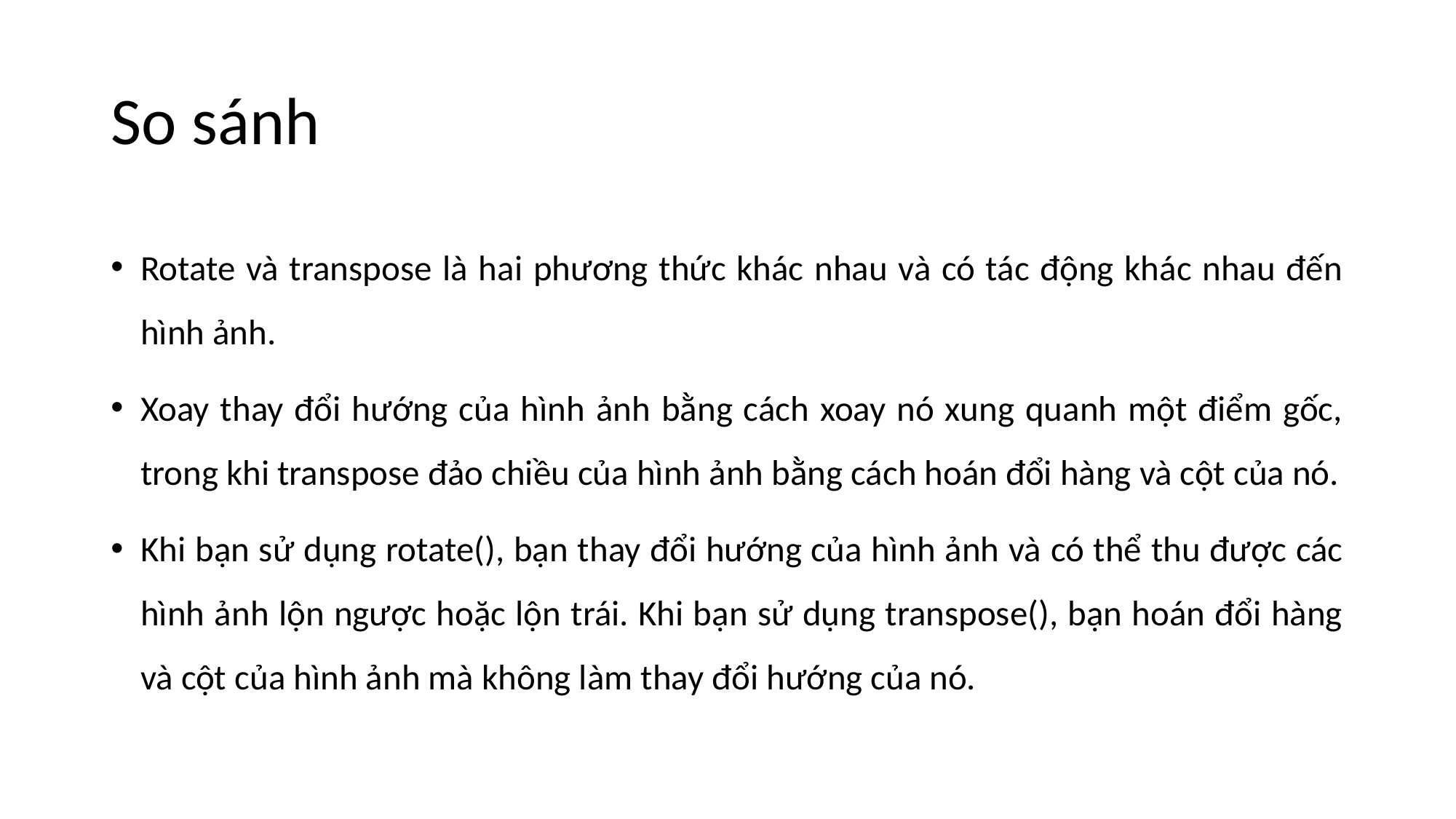

# So sánh
Rotate và transpose là hai phương thức khác nhau và có tác động khác nhau đến hình ảnh.
Xoay thay đổi hướng của hình ảnh bằng cách xoay nó xung quanh một điểm gốc, trong khi transpose đảo chiều của hình ảnh bằng cách hoán đổi hàng và cột của nó.
Khi bạn sử dụng rotate(), bạn thay đổi hướng của hình ảnh và có thể thu được các hình ảnh lộn ngược hoặc lộn trái. Khi bạn sử dụng transpose(), bạn hoán đổi hàng và cột của hình ảnh mà không làm thay đổi hướng của nó.